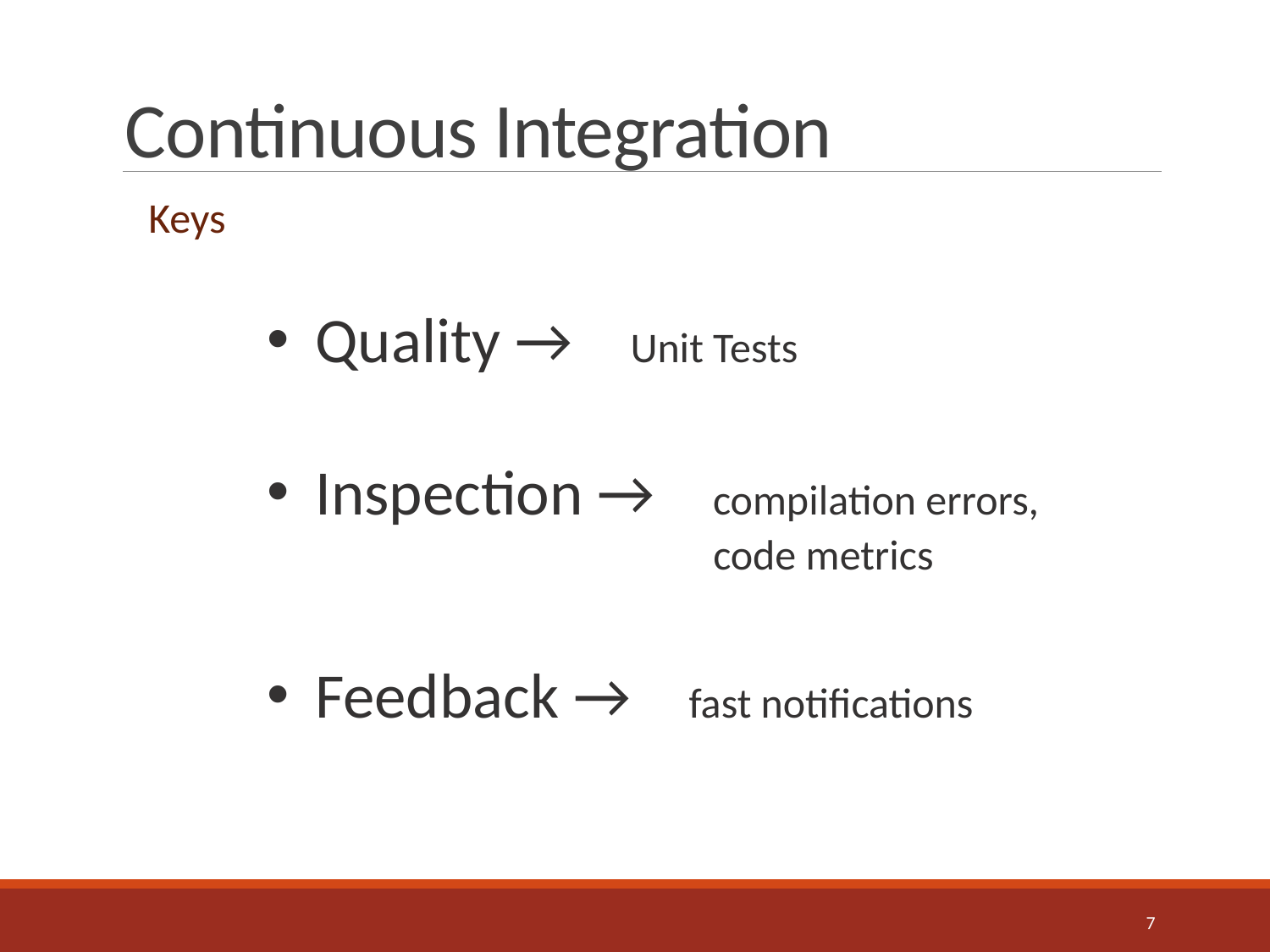

# Continuous Integration
Keys
Quality →    Unit Tests
Inspection →    compilation errors,
code metrics
Feedback →    fast notifications
7